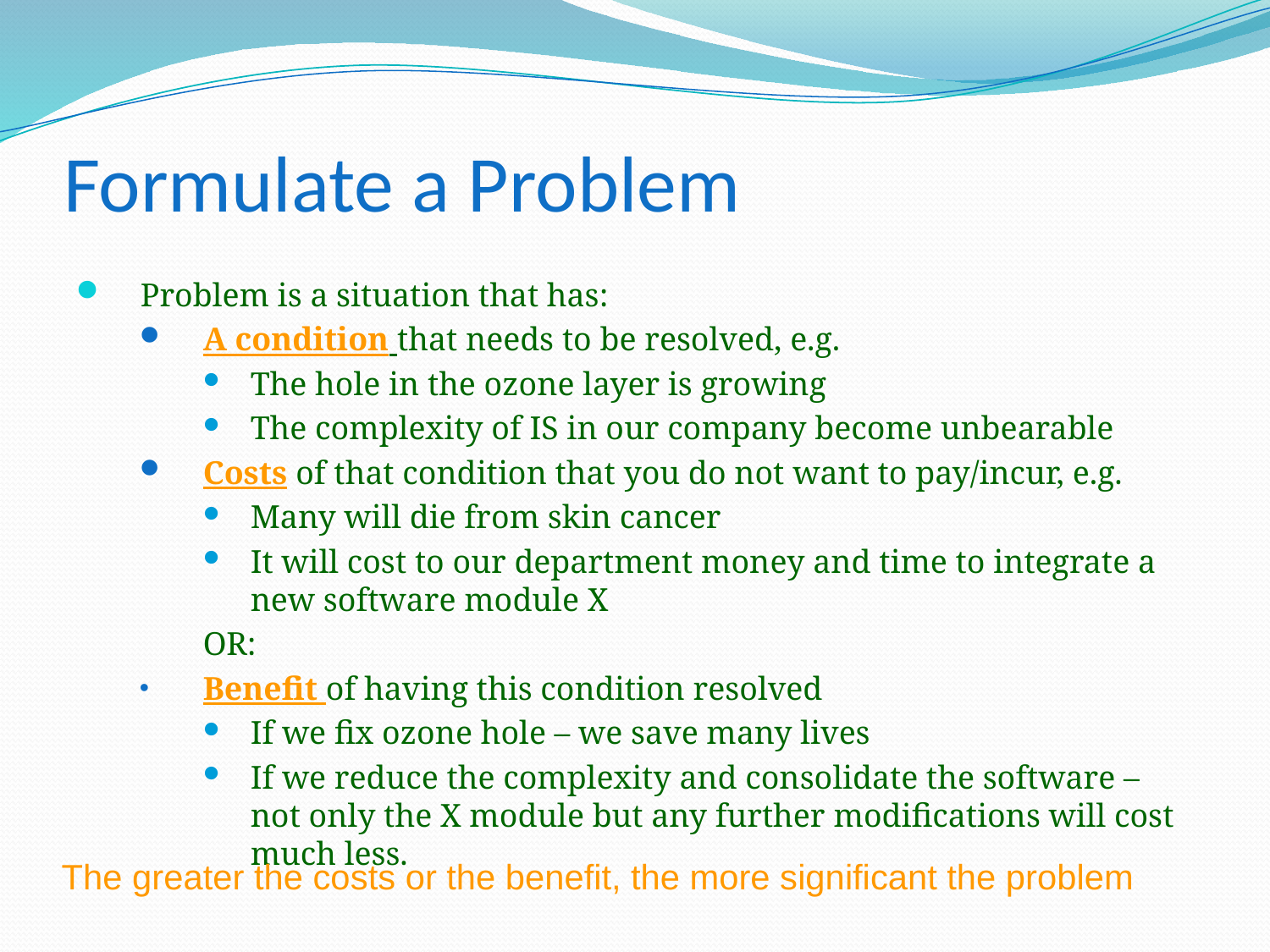

# Formulate a Problem
Problem is a situation that has:
A condition that needs to be resolved, e.g.
The hole in the ozone layer is growing
The complexity of IS in our company become unbearable
Costs of that condition that you do not want to pay/incur, e.g.
Many will die from skin cancer
It will cost to our department money and time to integrate a new software module X
OR:
Benefit of having this condition resolved
If we fix ozone hole – we save many lives
If we reduce the complexity and consolidate the software – not only the X module but any further modifications will cost much less.

The greater the costs or the benefit, the more significant the problem